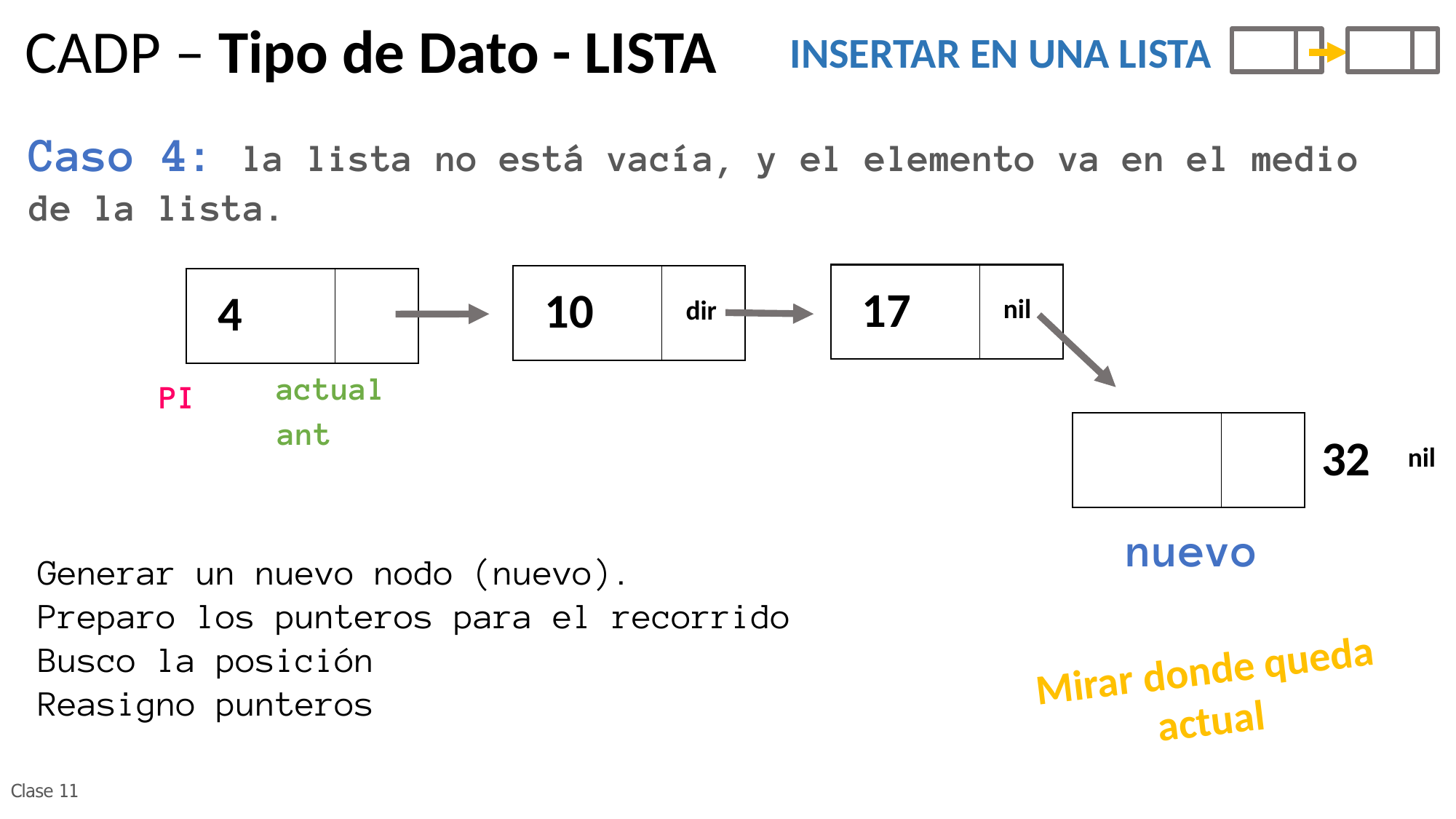

CADP – Tipo de Dato - LISTA
INSERTAR EN UNA LISTA

Caso 4: la lista no está vacía, y el elemento va en el medio de la lista.

17
10
4
nil
dir
actual
PI
ant

nuevo
32
nil
Generar un nuevo nodo (nuevo).
Preparo los punteros para el recorrido
Busco la posición
Reasigno punteros
Mirar donde queda actual
Clase 11